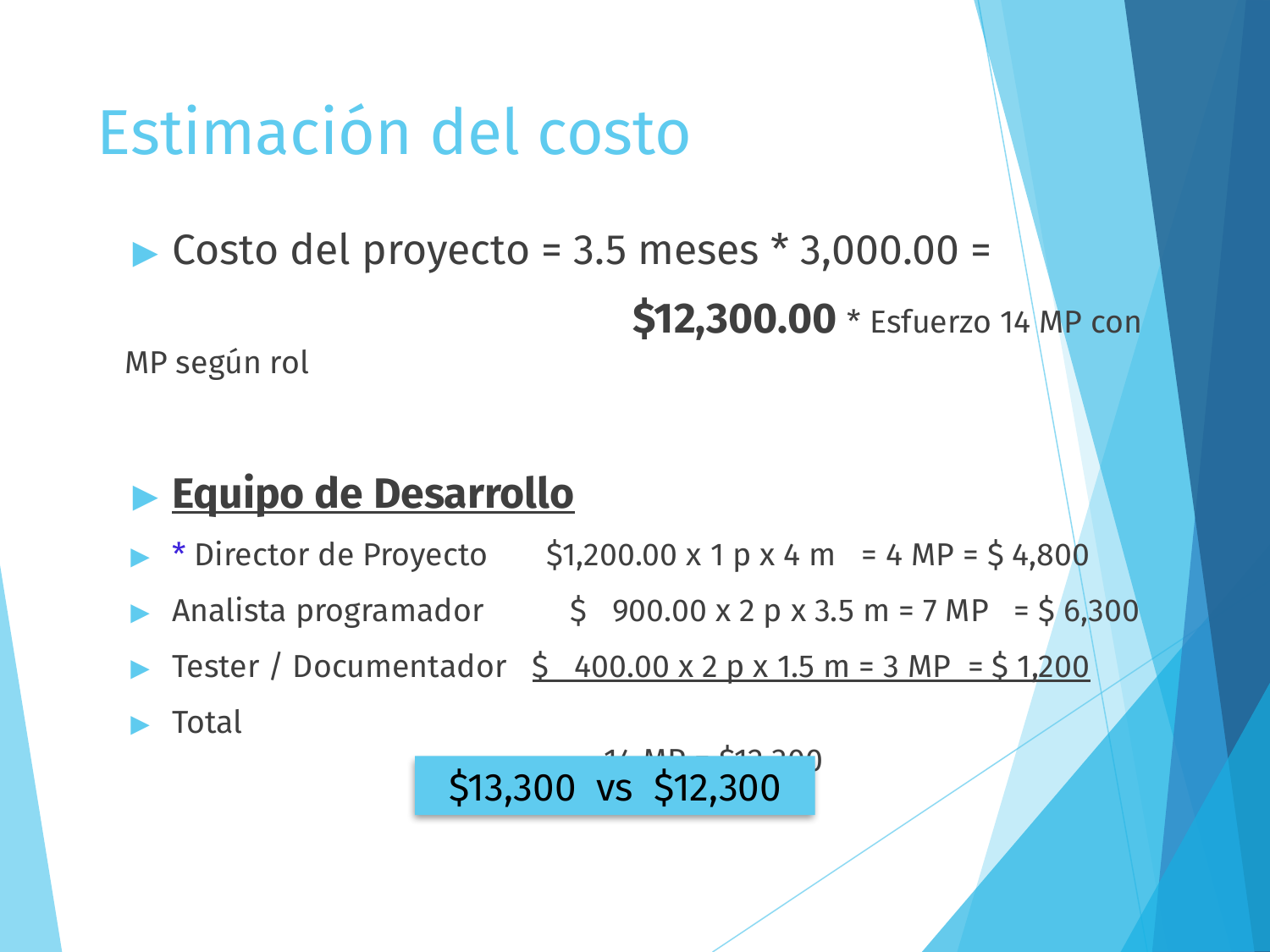

# Estimación del costo
Costo del proyecto = 3.5 meses * 3,000.00 =
				$12,300.00 * Esfuerzo 14 MP con MP según rol

Equipo de Desarrollo
* Director de Proyecto       $1,200.00 x 1 p x 4 m   = 4 MP = $ 4,800
Analista programador	  $   900.00 x 2 p x 3.5 m = 7 MP   = $ 6,300
Tester / Documentador   $   400.00 x 2 p x 1.5 m = 3 MP  = $ 1,200
Total			     							      14 MP = $12,300
$13,300  vs  $12,300